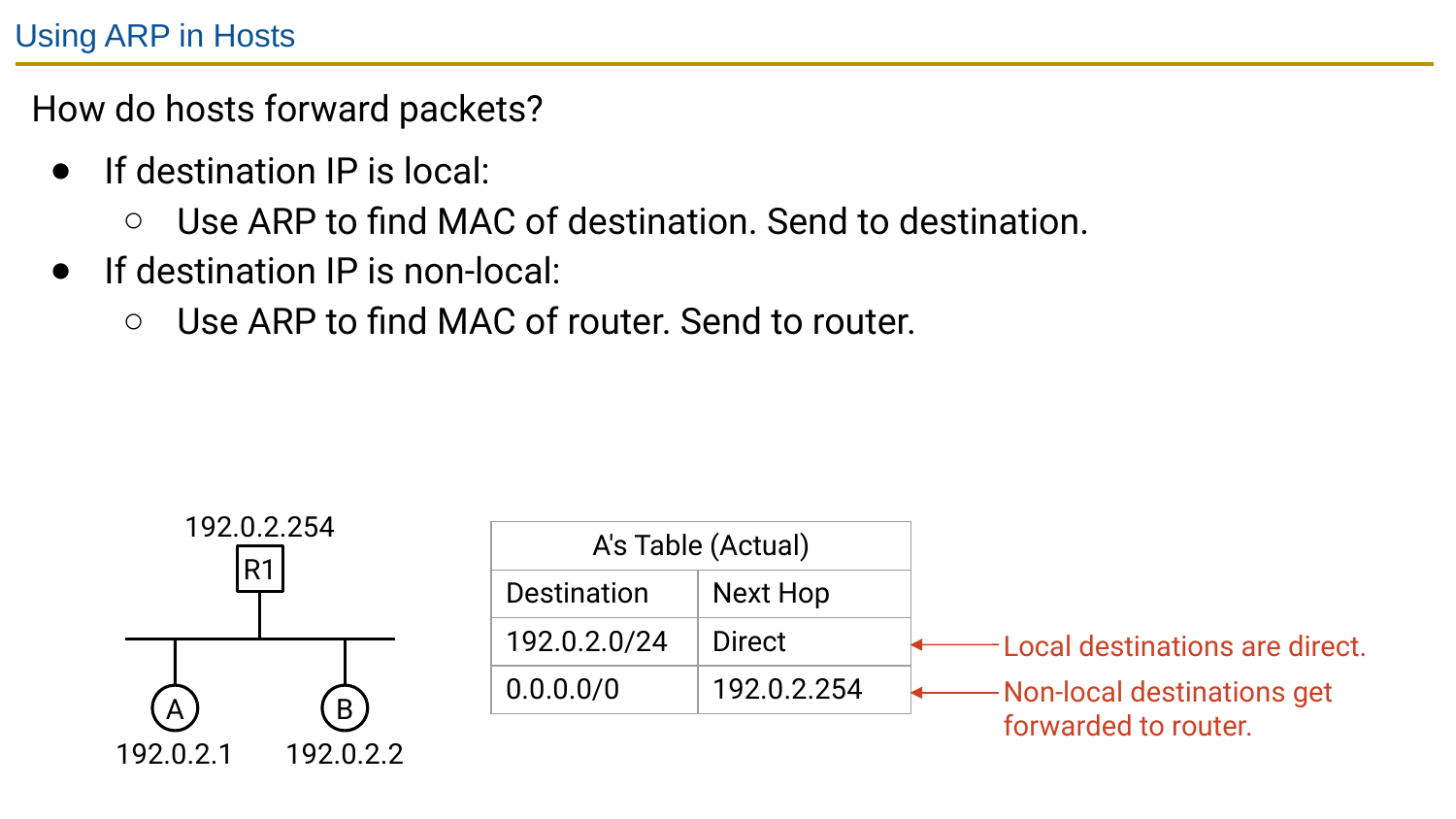

# Using ARP in Hosts
How do hosts forward packets?
If destination IP is local:
Use ARP to find MAC of destination. Send to destination.
If destination IP is non-local:
Use ARP to find MAC of router. Send to router.
192.0.2.254
| A's Table (Actual) |  |
| --- | --- |
| Destination | Next Hop |
| 192.0.2.0/24 | Direct |
| 0.0.0.0/0 | 192.0.2.254 |
R1
Local destinations are direct.
Non-local destinations get forwarded to router.
A
B
192.0.2.1
192.0.2.2